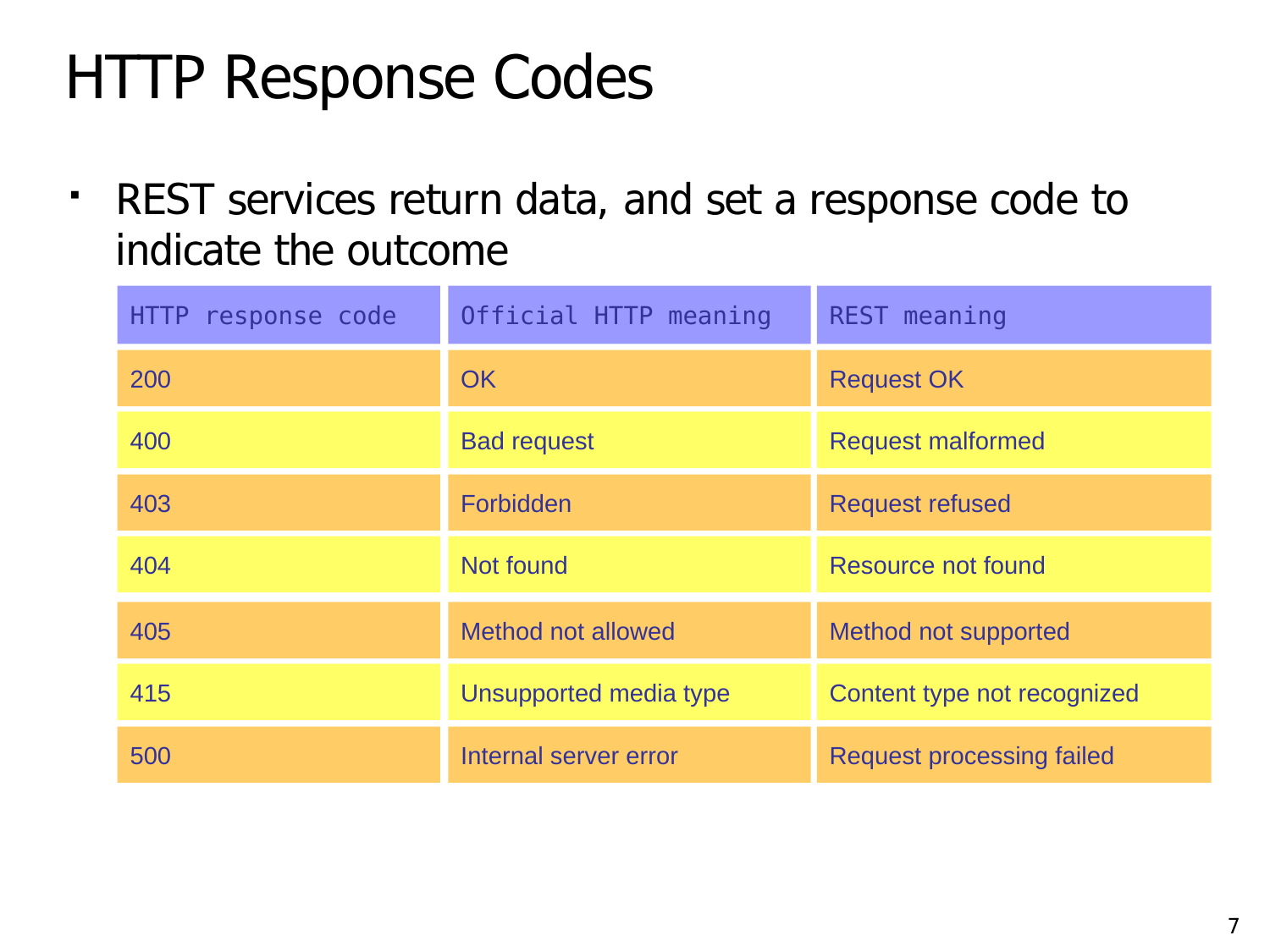

# HTTP Response Codes
REST services return data, and set a response code to indicate the outcome

HTTP response code
Official HTTP meaning
REST meaning
200
OK
Request OK
400
Bad request
Request malformed
403
Forbidden
Request refused
404
Not found
Resource not found
405
Method not allowed
Method not supported
415
Unsupported media type
Content type not recognized
500
Internal server error
Request processing failed
7